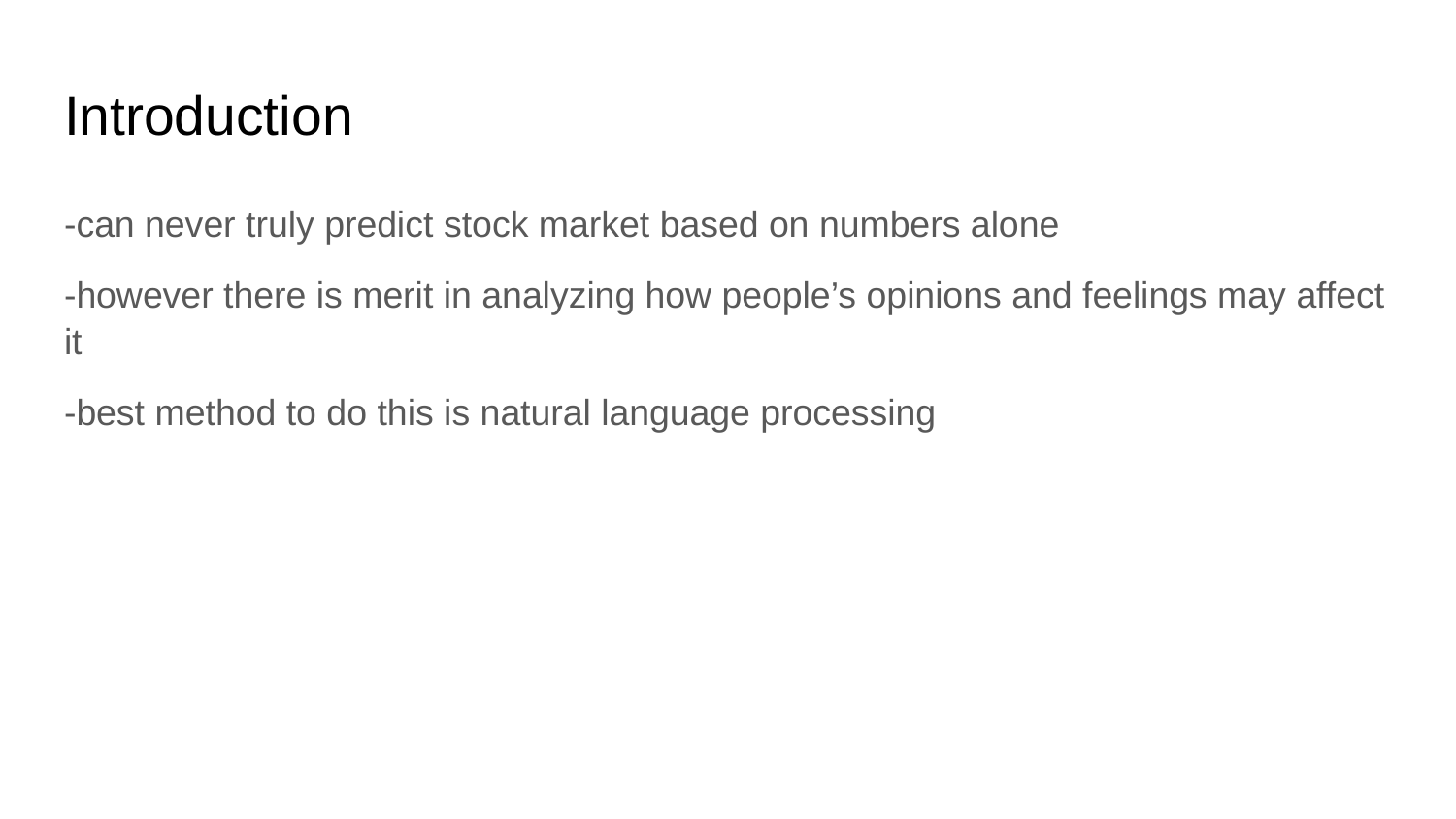

# Introduction
-can never truly predict stock market based on numbers alone
-however there is merit in analyzing how people’s opinions and feelings may affect it
-best method to do this is natural language processing